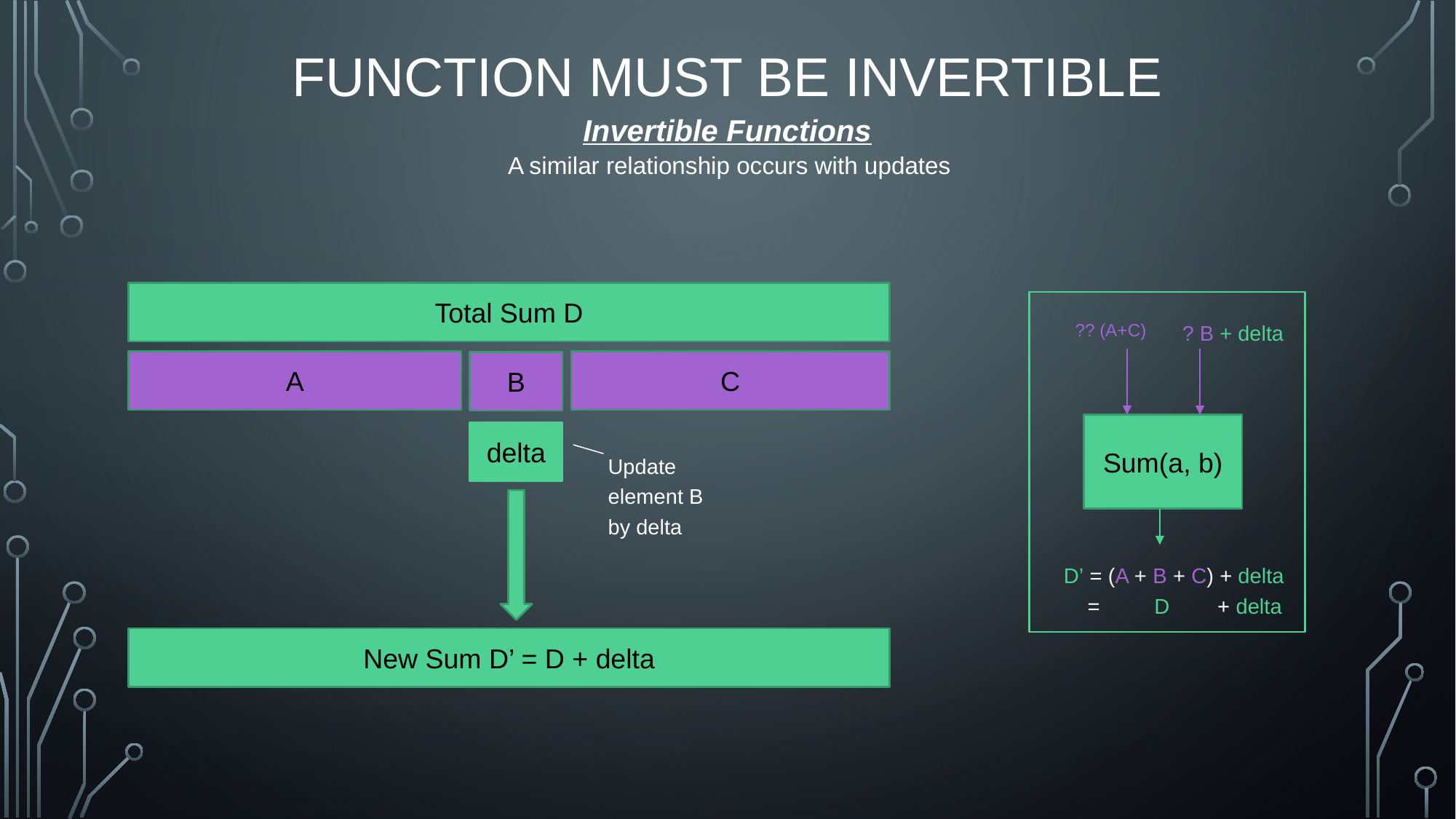

# Function must be invertible
Invertible Functions
A similar relationship occurs with updates
Total Sum D

? B + delta
?? (A+C)
Sum(a, b)
D’ = (A + B + C) + delta
    =         D        + delta
A
C
B
delta
Update element B by delta

New Sum D’ = D + delta